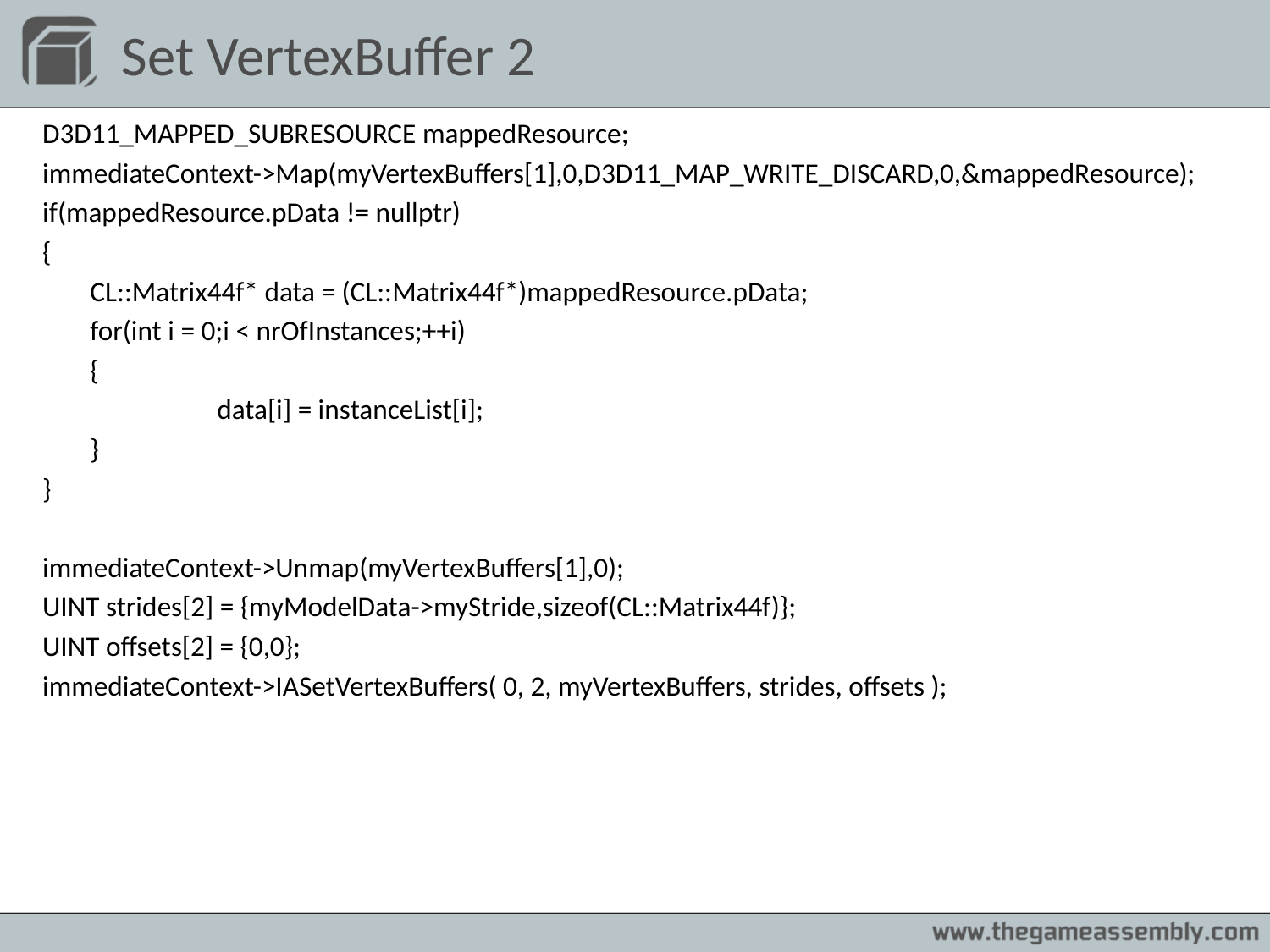

# Set VertexBuffer 2
D3D11_MAPPED_SUBRESOURCE mappedResource;
immediateContext->Map(myVertexBuffers[1],0,D3D11_MAP_WRITE_DISCARD,0,&mappedResource);
if(mappedResource.pData != nullptr)
{
	CL::Matrix44f* data = (CL::Matrix44f*)mappedResource.pData;
	for(int i = 0;i < nrOfInstances;++i)
	{
		data[i] = instanceList[i];
	}
}

immediateContext->Unmap(myVertexBuffers[1],0);
UINT strides[2] = {myModelData->myStride,sizeof(CL::Matrix44f)};
UINT offsets[2] = {0,0};
immediateContext->IASetVertexBuffers( 0, 2, myVertexBuffers, strides, offsets );